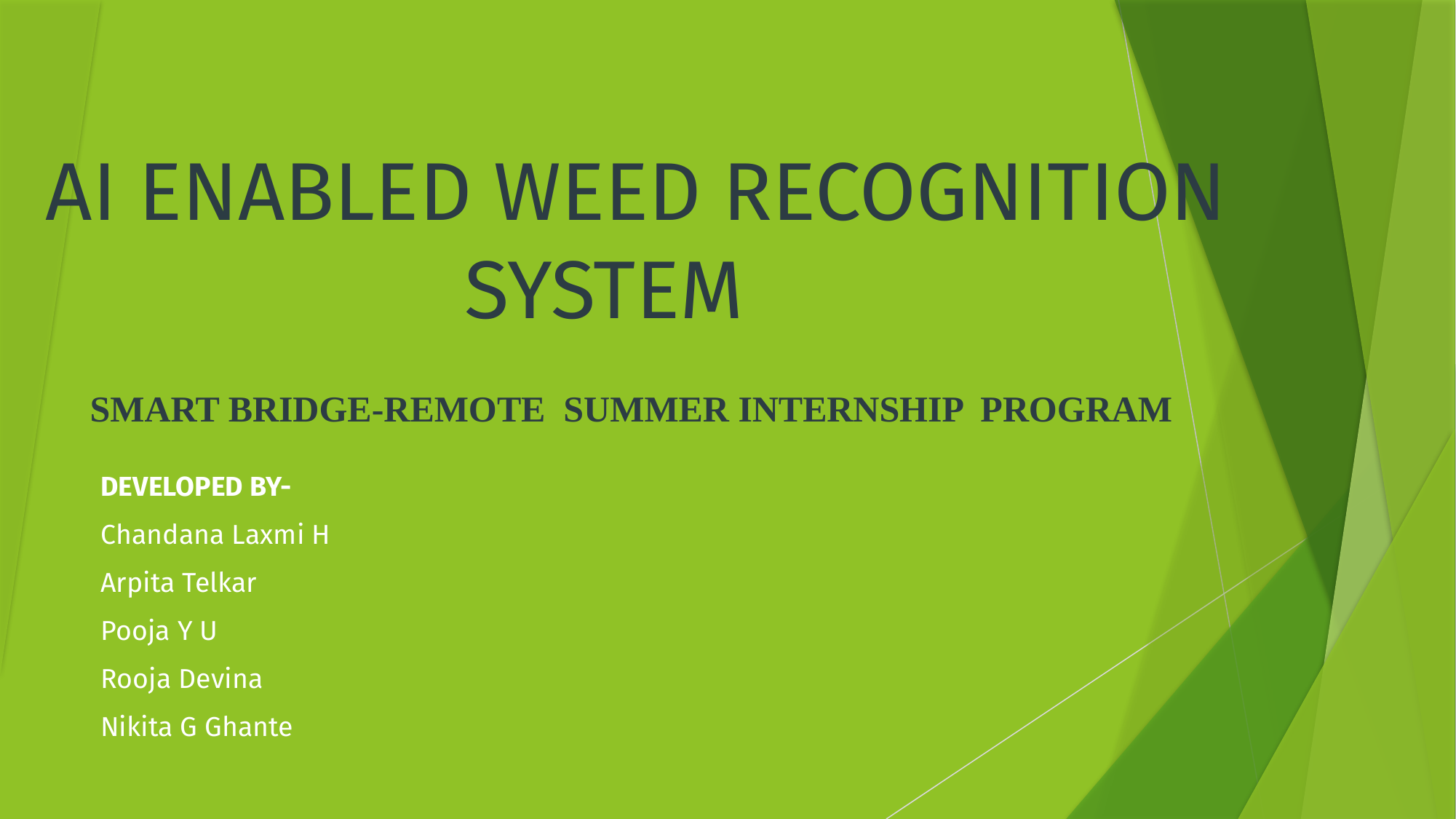

# AI ENABLED WEED RECOGNITION SYSTEM
SMART BRIDGE-REMOTE  SUMMER INTERNSHIP  PROGRAM
DEVELOPED BY-
Chandana Laxmi H
Arpita Telkar
Pooja Y U
Rooja Devina
Nikita G Ghante